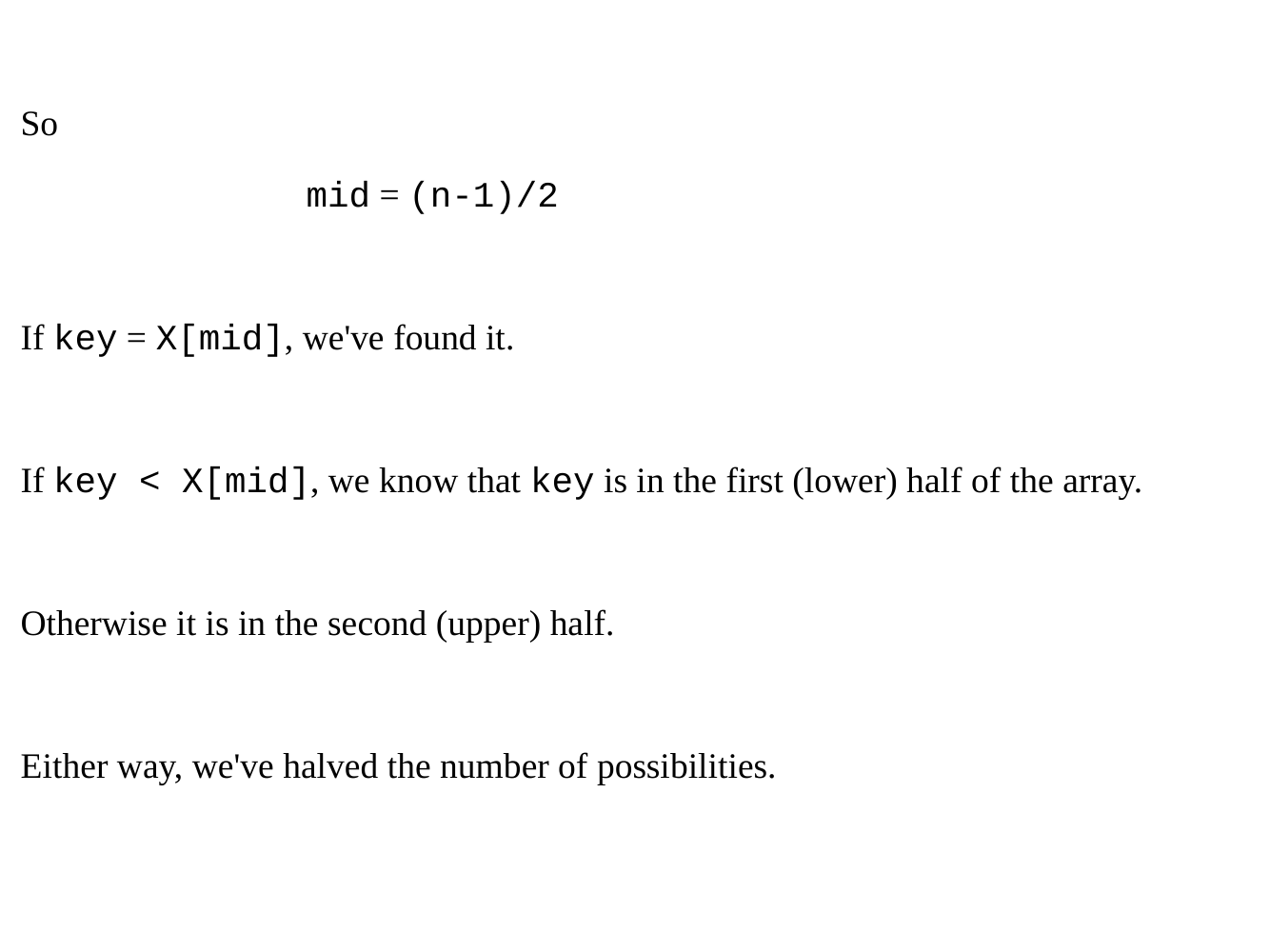

So
		mid = (n-1)/2

If key = X[mid], we've found it.

If key < X[mid], we know that key is in the first (lower) half of the array.

Otherwise it is in the second (upper) half.

Either way, we've halved the number of possibilities.